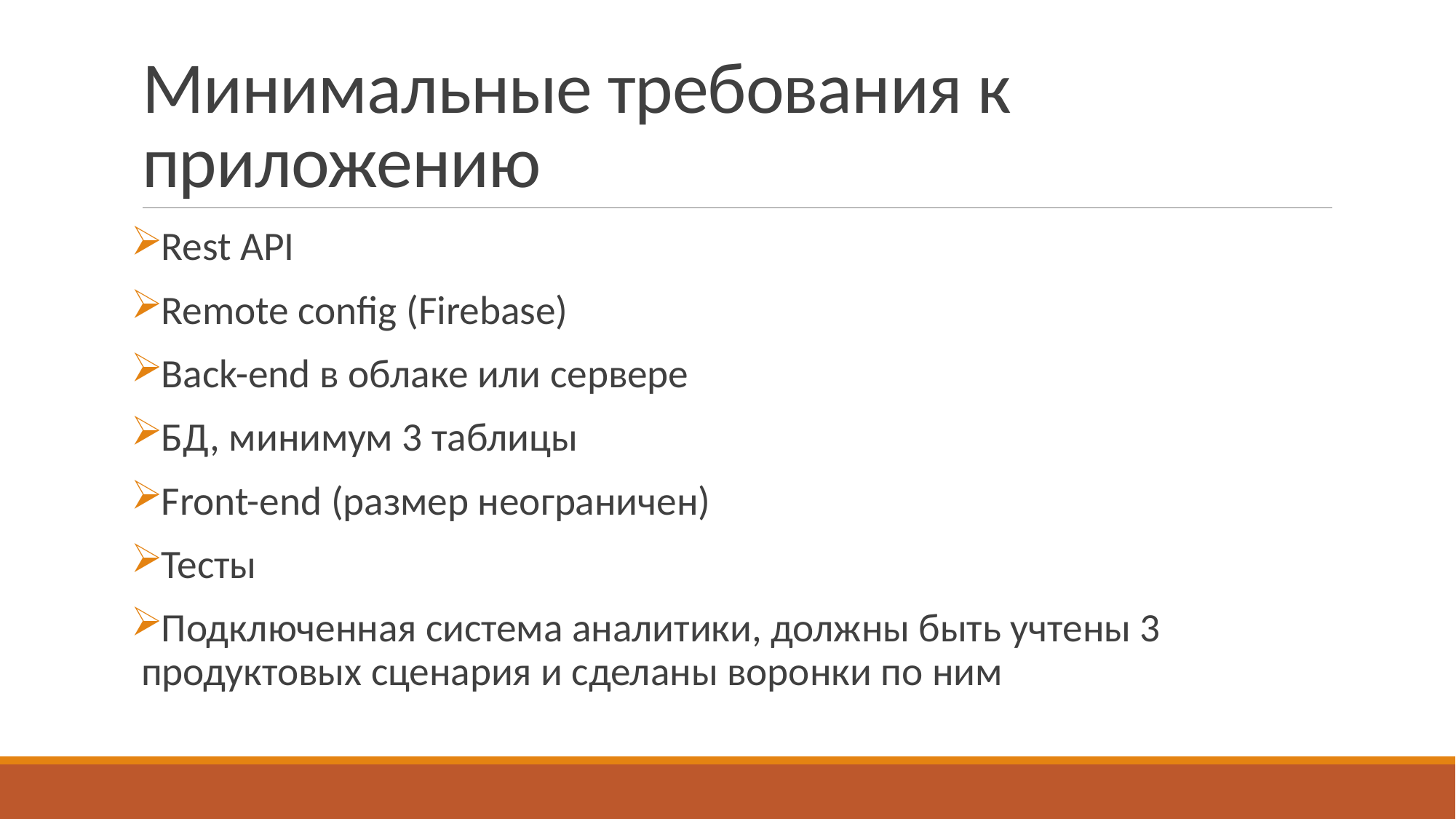

# Минимальные требования к приложению
Rest API
Remote config (Firebase)
Back-end в облаке или сервере
БД, минимум 3 таблицы
Front-end (размер неограничен)
Тесты
Подключенная система аналитики, должны быть учтены 3 продуктовых сценария и сделаны воронки по ним